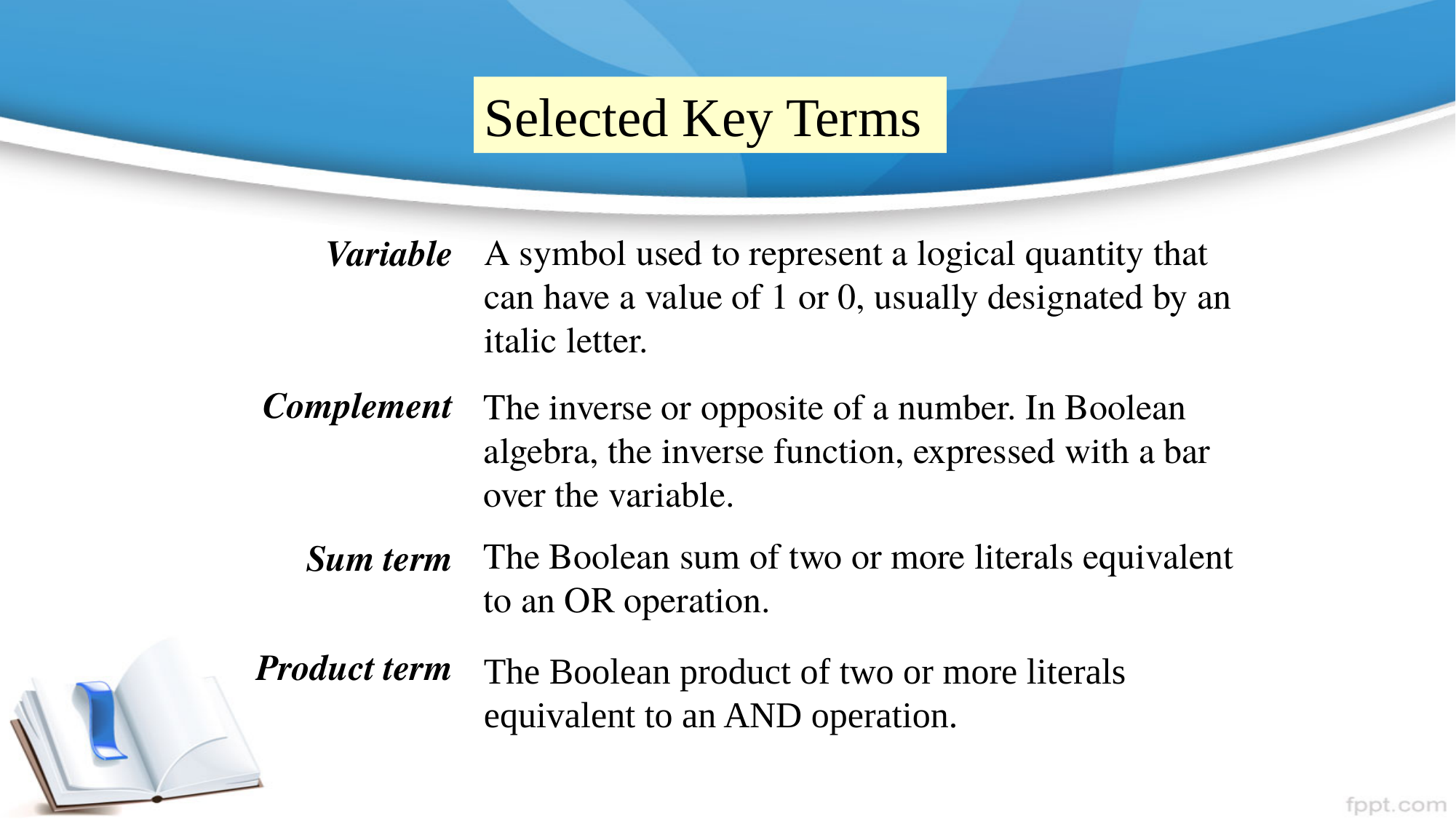

Selected Key Terms

A symbol used to represent a logical quantity that can have a value of 1 or 0, usually designated by an italic letter.
Variable

Complement

Sum term

Product term

The inverse or opposite of a number. In Boolean algebra, the inverse function, expressed with a bar over the variable.
The Boolean sum of two or more literals equivalent to an OR operation.
The Boolean product of two or more literals equivalent to an AND operation.